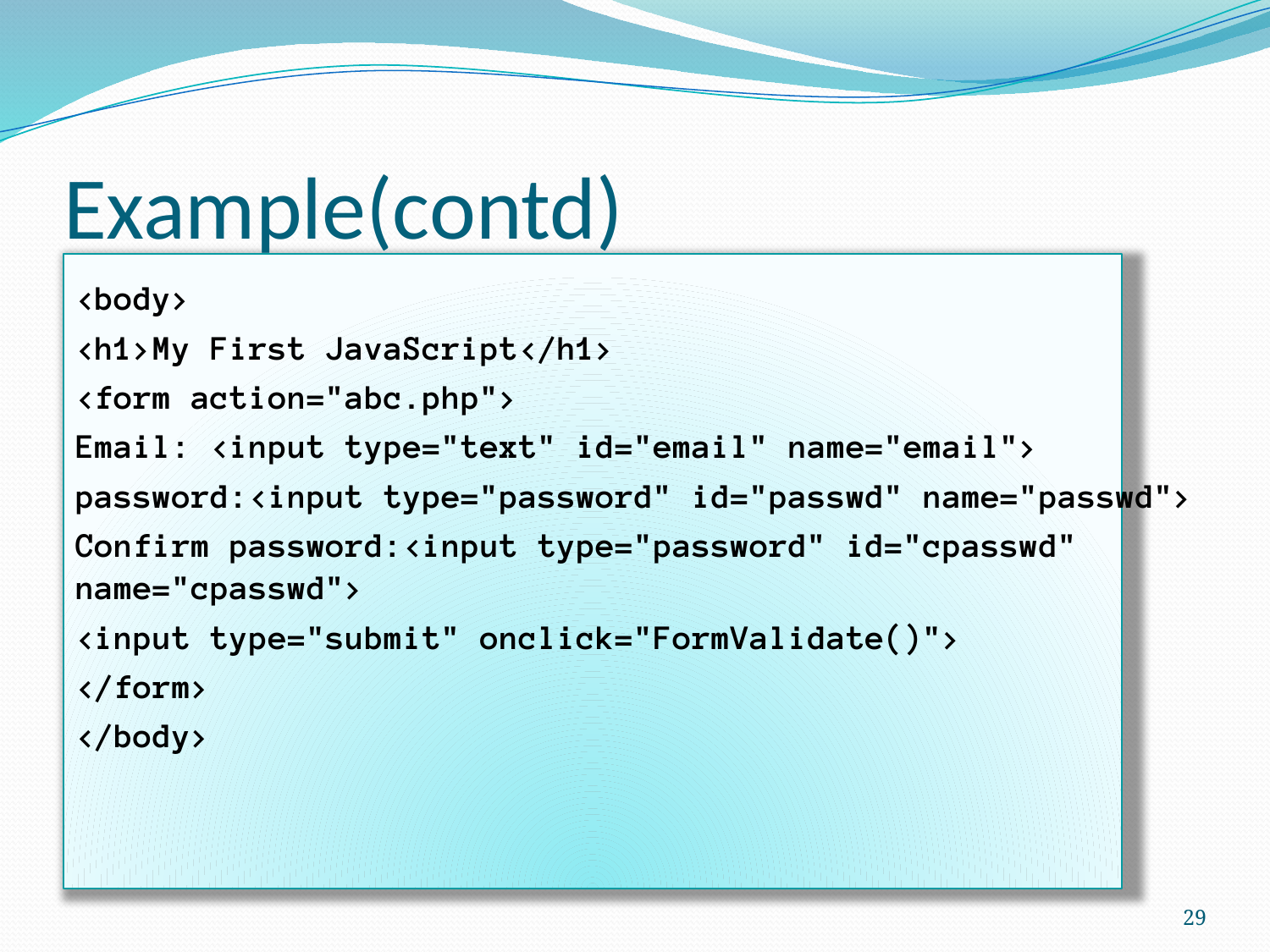

# Example(contd)

<body>
<h1>My First JavaScript</h1>
<form action="abc.php">
Email: <input type="text" id="email" name="email">
password:<input type="password" id="passwd" name="passwd">
Confirm password:<input type="password" id="cpasswd" name="cpasswd">
<input type="submit" onclick="FormValidate()">
</form>
</body>
29